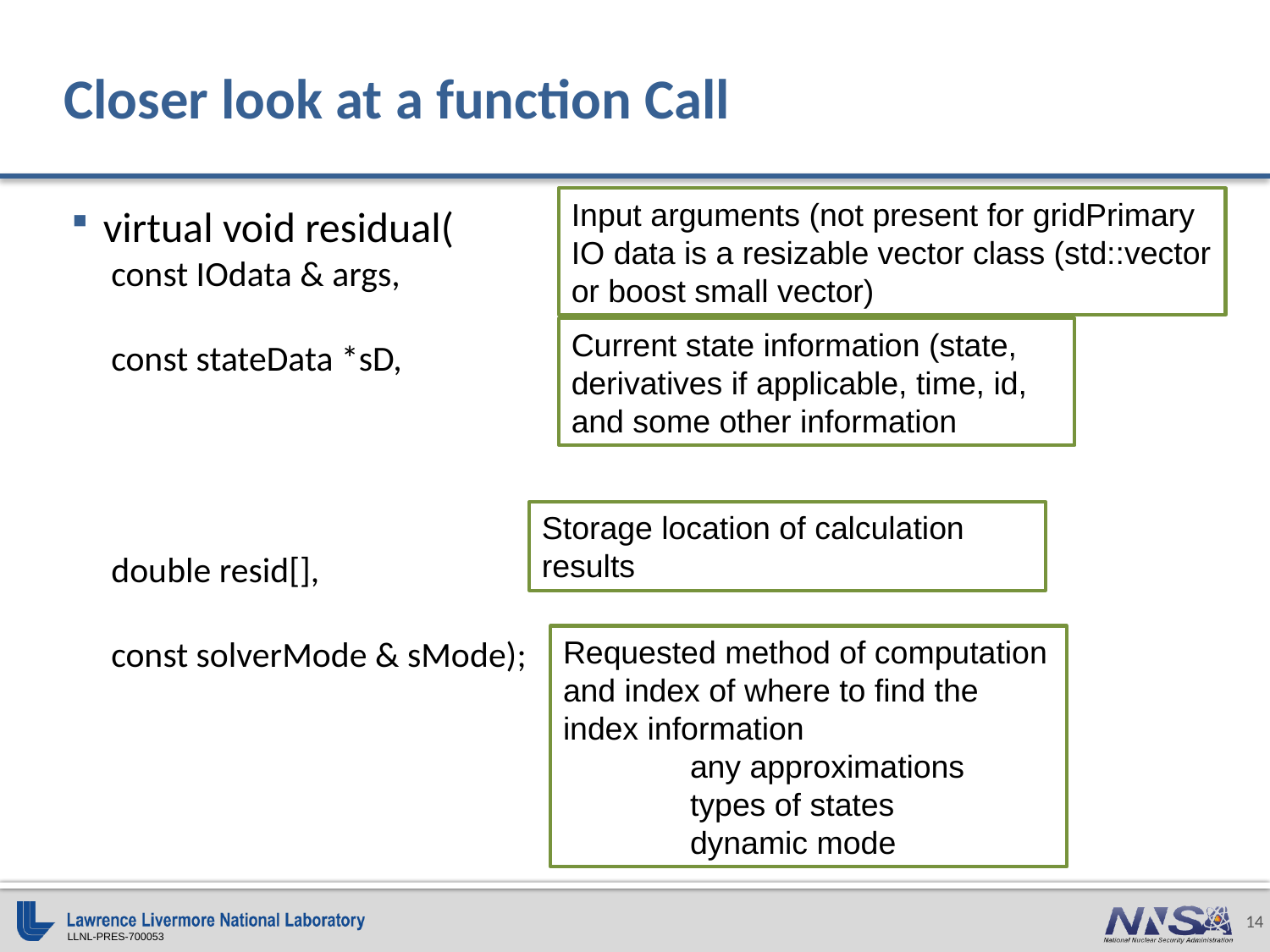

# Closer look at a function Call
Input arguments (not present for gridPrimary IO data is a resizable vector class (std::vector or boost small vector)
virtual void residual(
const IOdata & args,

const stateData *sD,

double resid[],

const solverMode & sMode);
Current state information (state, derivatives if applicable, time, id, and some other information
Storage location of calculation results
Requested method of computation and index of where to find the index information
	any approximations
	types of states
	dynamic mode